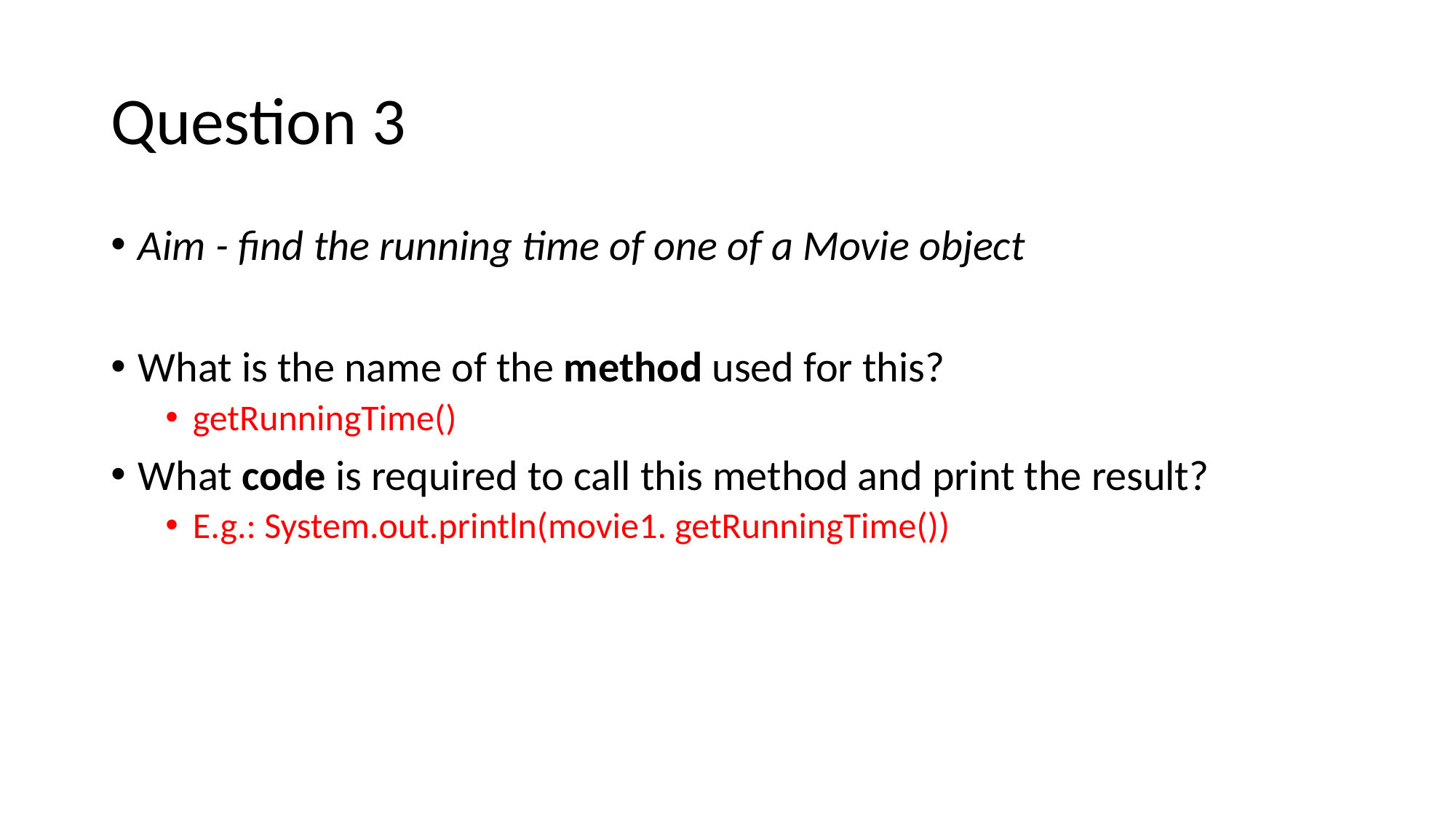

# Question 3
Aim - find the running time of one of a Movie object

What is the name of the method used for this?
getRunningTime()
What code is required to call this method and print the result?
E.g.: System.out.println(movie1. getRunningTime())